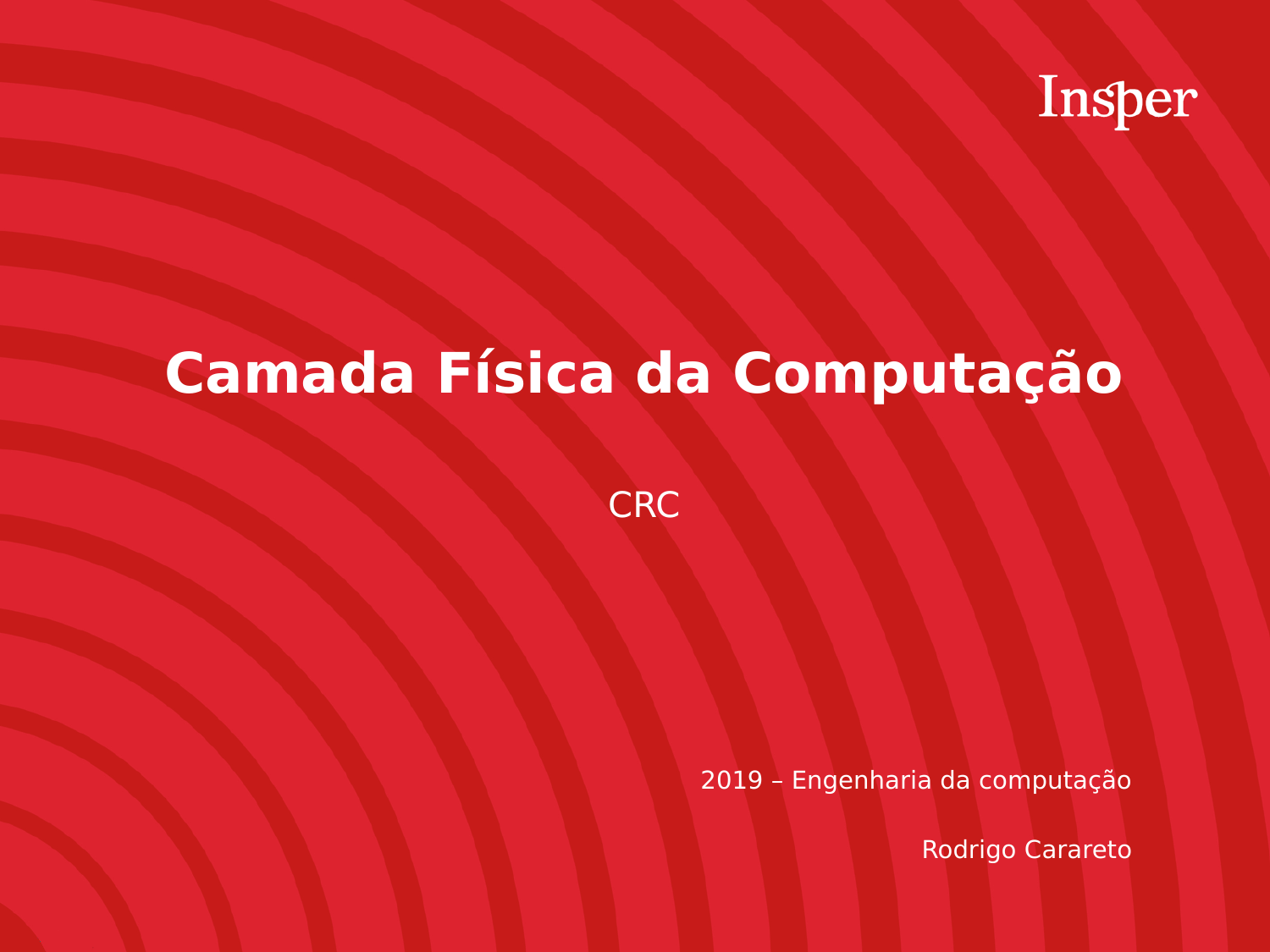

Camada Física da Computação
CRC
2019 – Engenharia da computação

Rodrigo Carareto